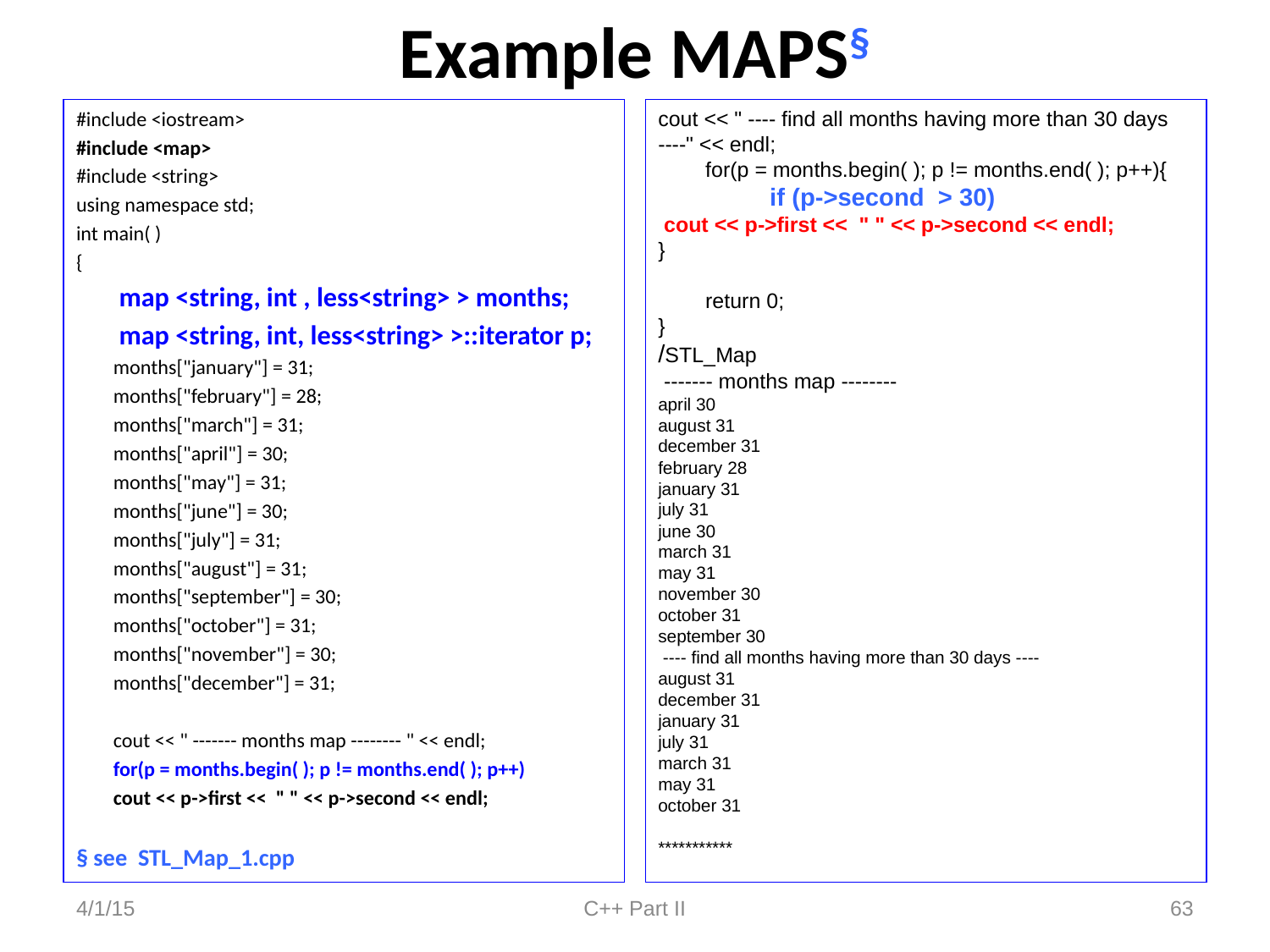

# Example MAPS§
#include <iostream>
#include <map>
#include <string>
using namespace std;
int main( )
{
       map <string, int , less<string> > months;
       map <string, int, less<string> >::iterator p;
        months["january"] = 31;
        months["february"] = 28;
        months["march"] = 31;
        months["april"] = 30;
        months["may"] = 31;
        months["june"] = 30;
        months["july"] = 31;
        months["august"] = 31;
        months["september"] = 30;
        months["october"] = 31;
        months["november"] = 30;
        months["december"] = 31;

        cout << " ------- months map -------- " << endl;
        for(p = months.begin( ); p != months.end( ); p++)
        cout << p->first <<  " " << p->second << endl;

§ see  STL_Map_1.cpp
cout << " ---- find all months having more than 30 days ----" << endl;
        for(p = months.begin( ); p != months.end( ); p++){
                if (p->second  > 30)
 cout << p->first <<  " " << p->second << endl;
}

        return 0;
}
/STL_Map
 ------- months map --------
april 30
august 31
december 31
february 28
january 31
july 31
june 30
march 31
may 31
november 30
october 31
september 30
 ---- find all months having more than 30 days ----
august 31
december 31
january 31
july 31
march 31
may 31
october 31

***********

4/1/15
C++ Part II
63